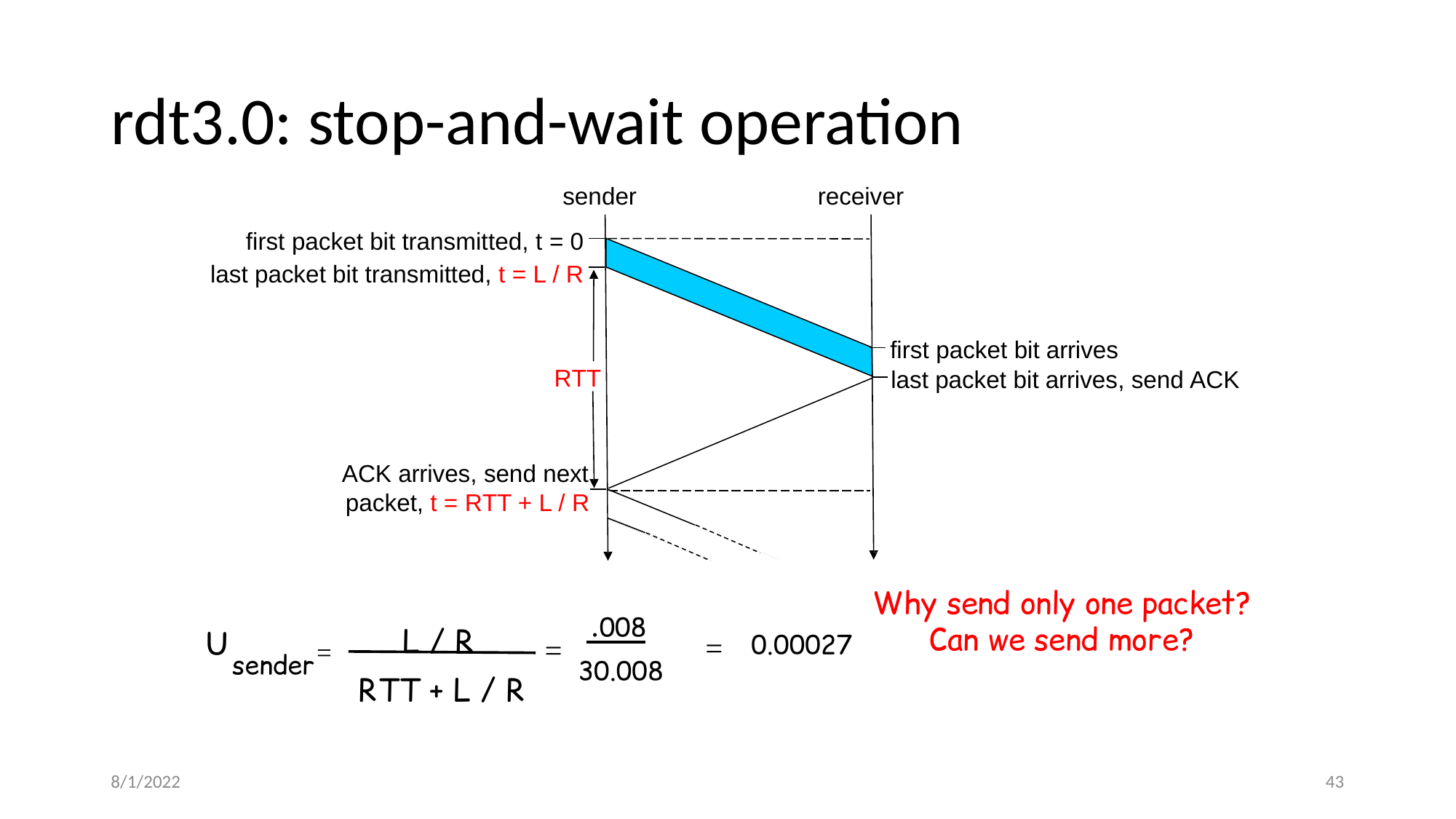

# rdt3.0: stop-and-wait operation

sender
receiver

first packet bit transmitted, t = 0 last packet bit transmitted, t = L / R

first packet bit arrives
last packet bit arrives, send ACK

RTT

ACK arrives, send next packet, t = RTT + L / R

Why send only one packet?
Can we send more?
.008
L / R RTT + L / R
U
sender=
=
0.00027
=

30.008
8/1/2022
43